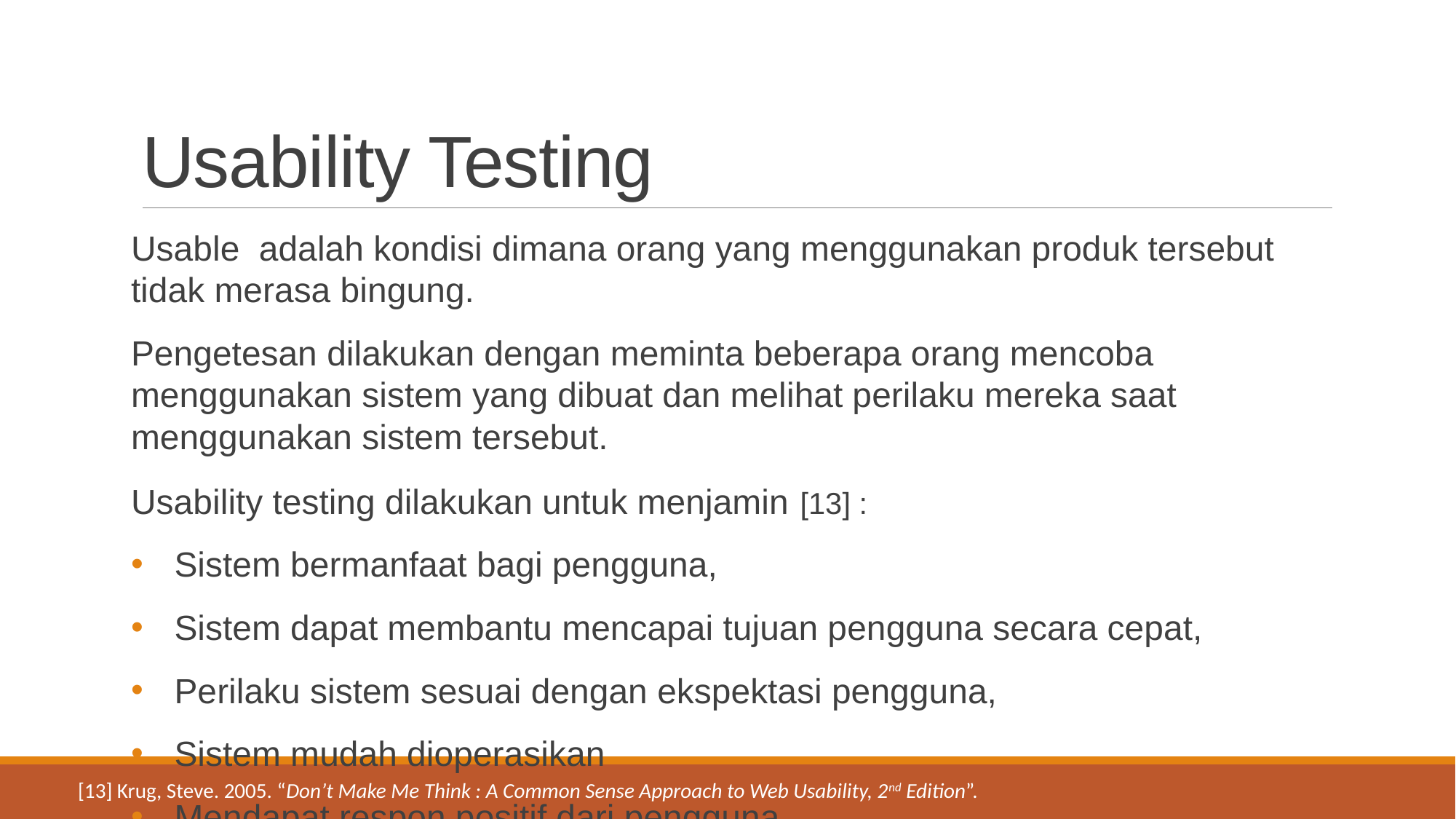

# Usability Testing
Usable  adalah kondisi dimana orang yang menggunakan produk tersebut tidak merasa bingung.
Pengetesan dilakukan dengan meminta beberapa orang mencoba menggunakan sistem yang dibuat dan melihat perilaku mereka saat menggunakan sistem tersebut.
Usability testing dilakukan untuk menjamin [13] :
Sistem bermanfaat bagi pengguna,
Sistem dapat membantu mencapai tujuan pengguna secara cepat,
Perilaku sistem sesuai dengan ekspektasi pengguna,
Sistem mudah dioperasikan
Mendapat respon positif dari pengguna
[13] Krug, Steve. 2005. “Don’t Make Me Think : A Common Sense Approach to Web Usability, 2nd Edition”.